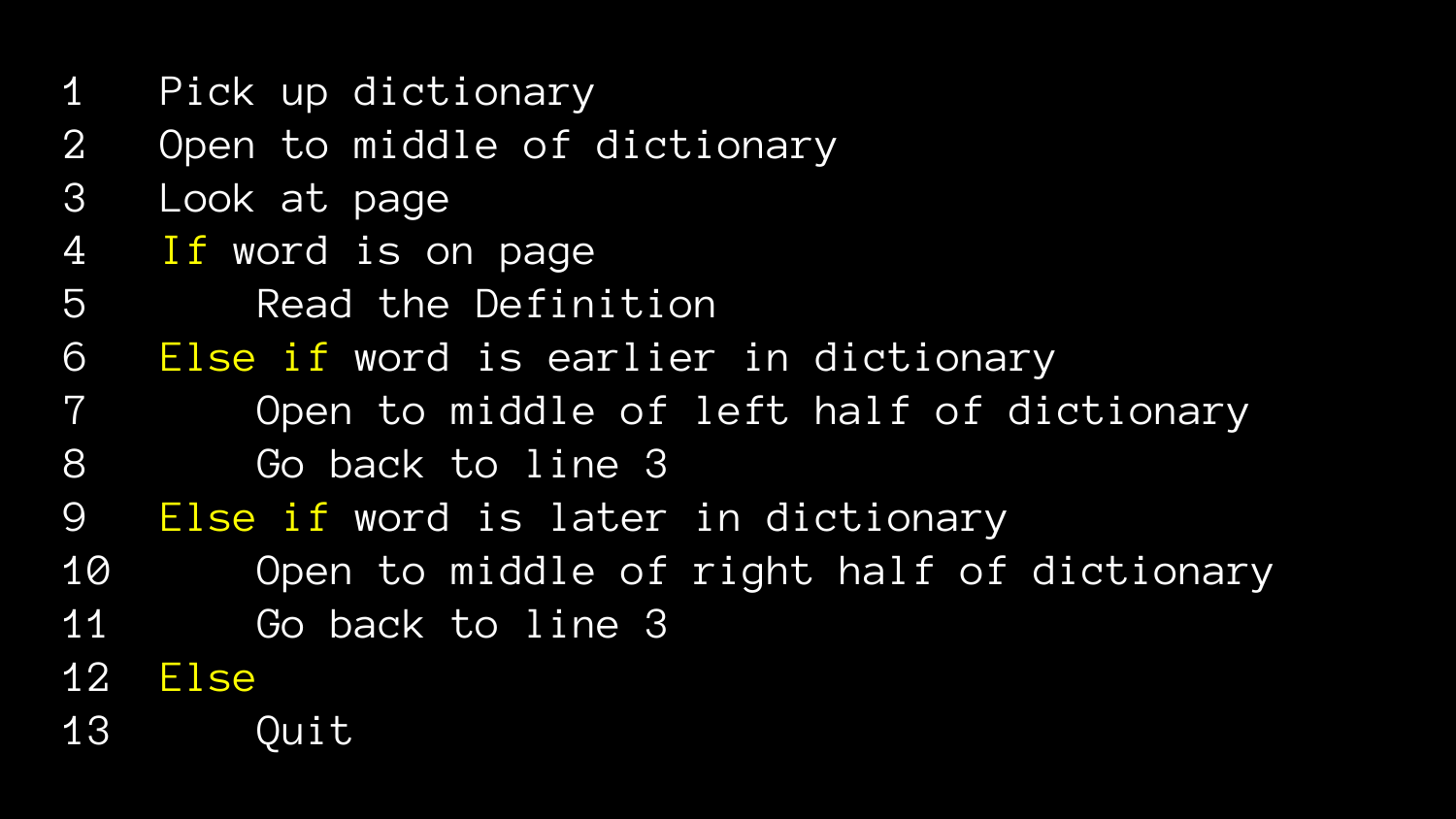

1   Pick up dictionary
2   Open to middle of dictionary
3   Look at page
4   If word is on page
5	  Read the Definition
6   Else if word is earlier in dictionary
7       Open to middle of left half of dictionary
8       Go back to line 3
9   Else if word is later in dictionary
10      Open to middle of right half of dictionary
11      Go back to line 3
12  Else
13      Quit